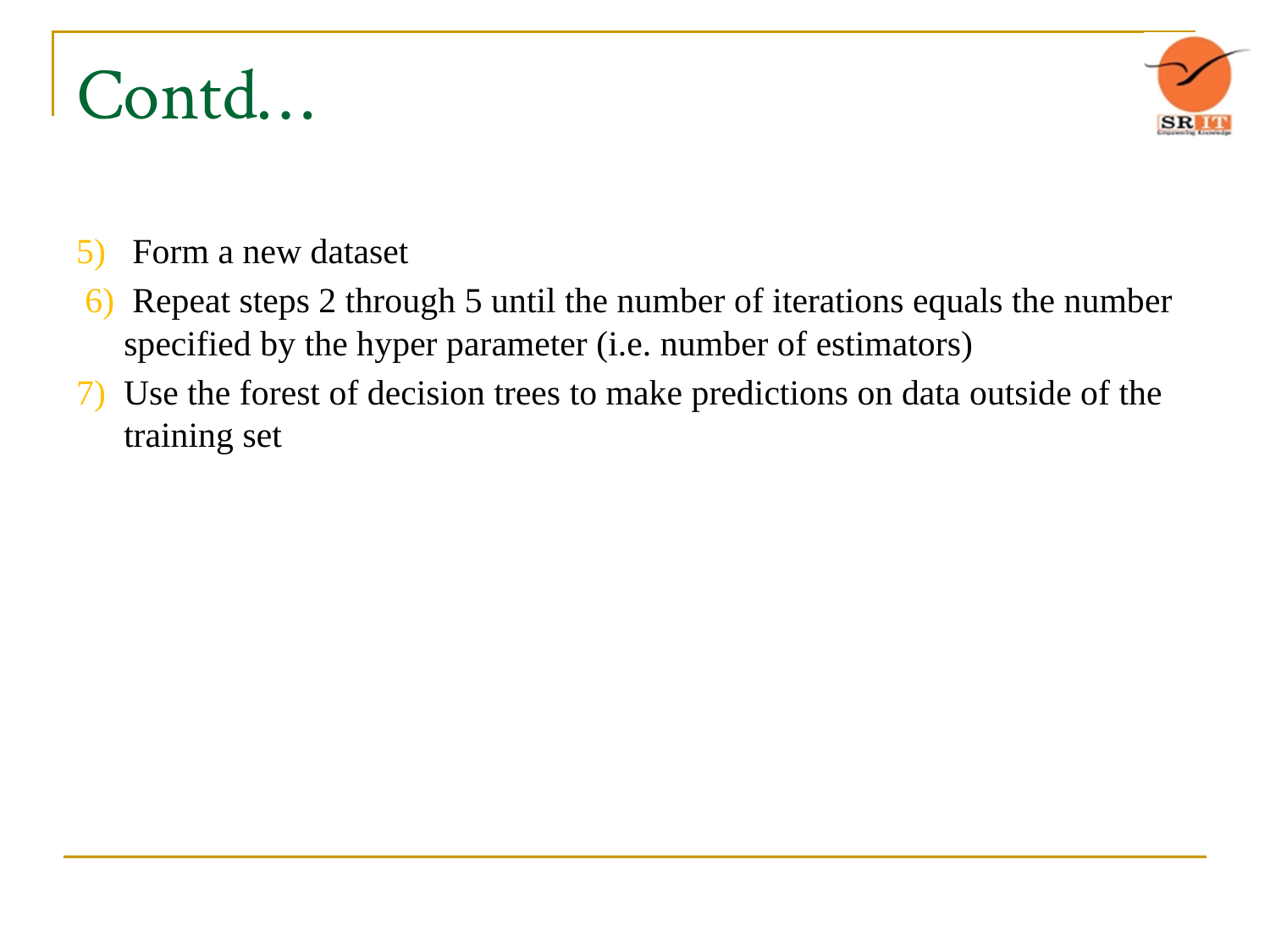

# Contd…
5)   Form a new dataset
 6)  Repeat steps 2 through 5 until the number of iterations equals the number specified by the hyper parameter (i.e. number of estimators)
7)  Use the forest of decision trees to make predictions on data outside of the training set